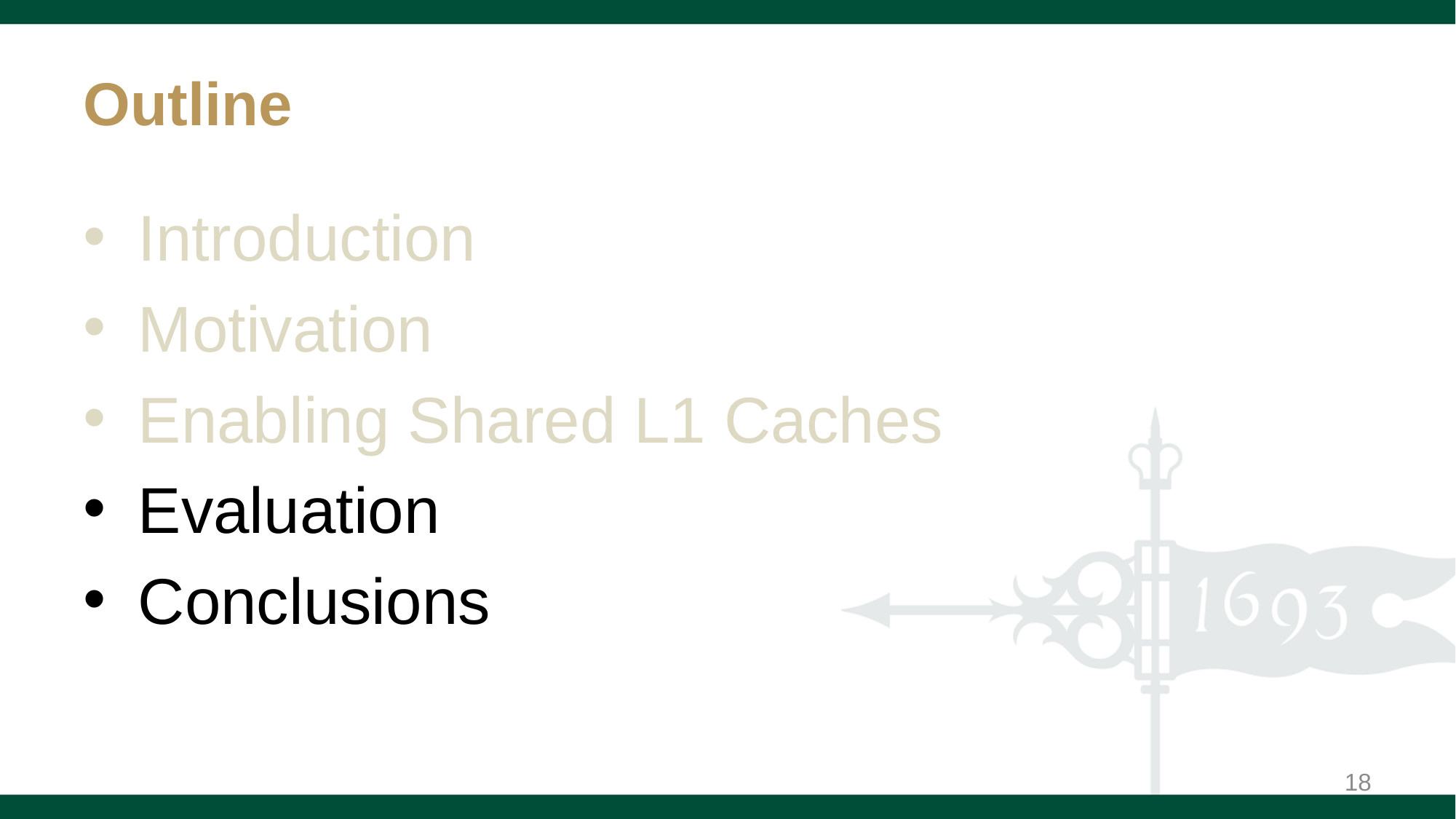

# Outline
Introduction
Motivation
Enabling Shared L1 Caches
Evaluation
Conclusions
18